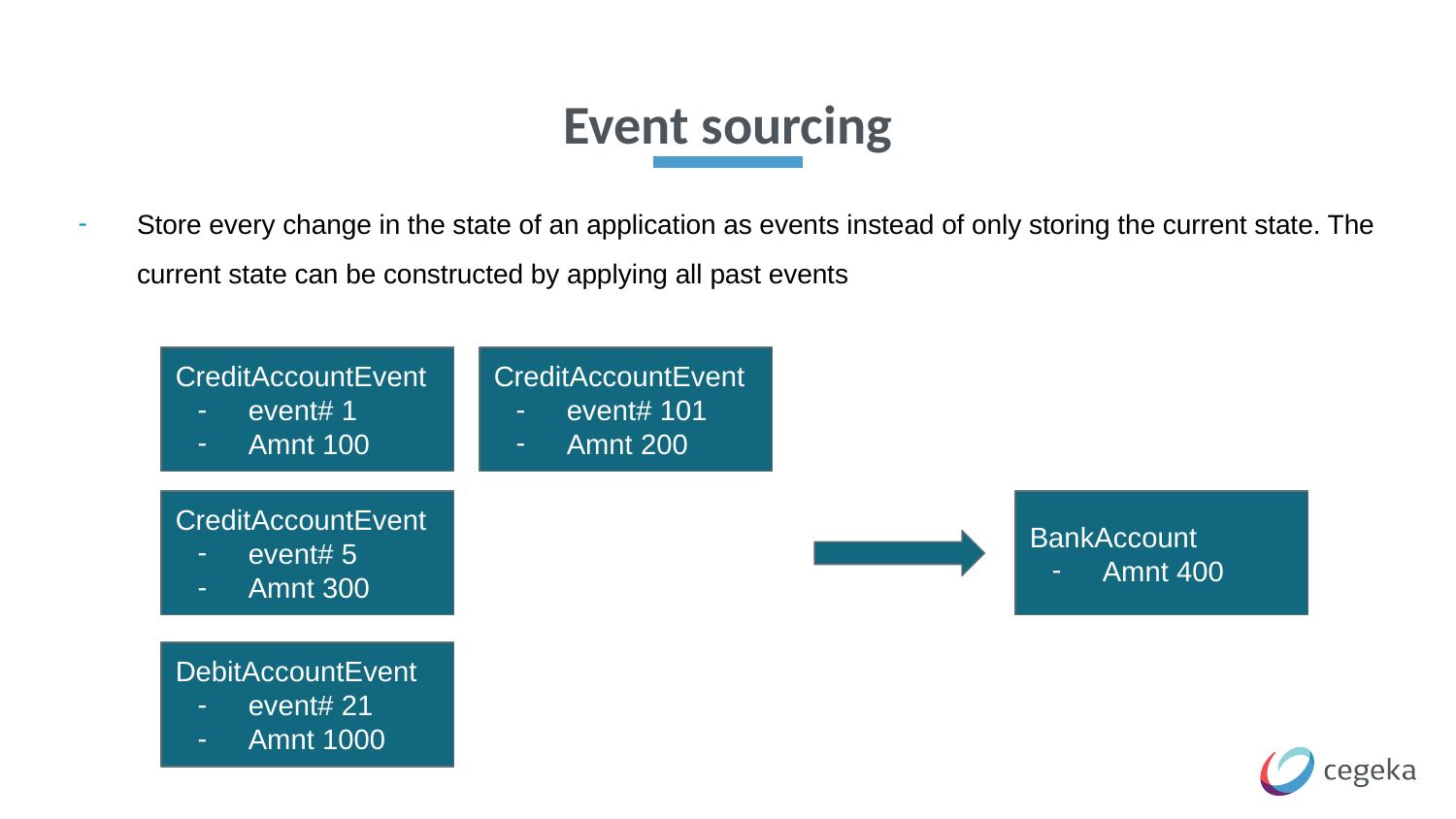

# Event sourcing
Store every change in the state of an application as events instead of only storing the current state. The current state can be constructed by applying all past events

CreditAccountEvent
event# 1
Amnt 100
CreditAccountEvent
event# 101
Amnt 200
CreditAccountEvent
event# 5
Amnt 300
BankAccount
Amnt 400

DebitAccountEvent
event# 21
Amnt 1000